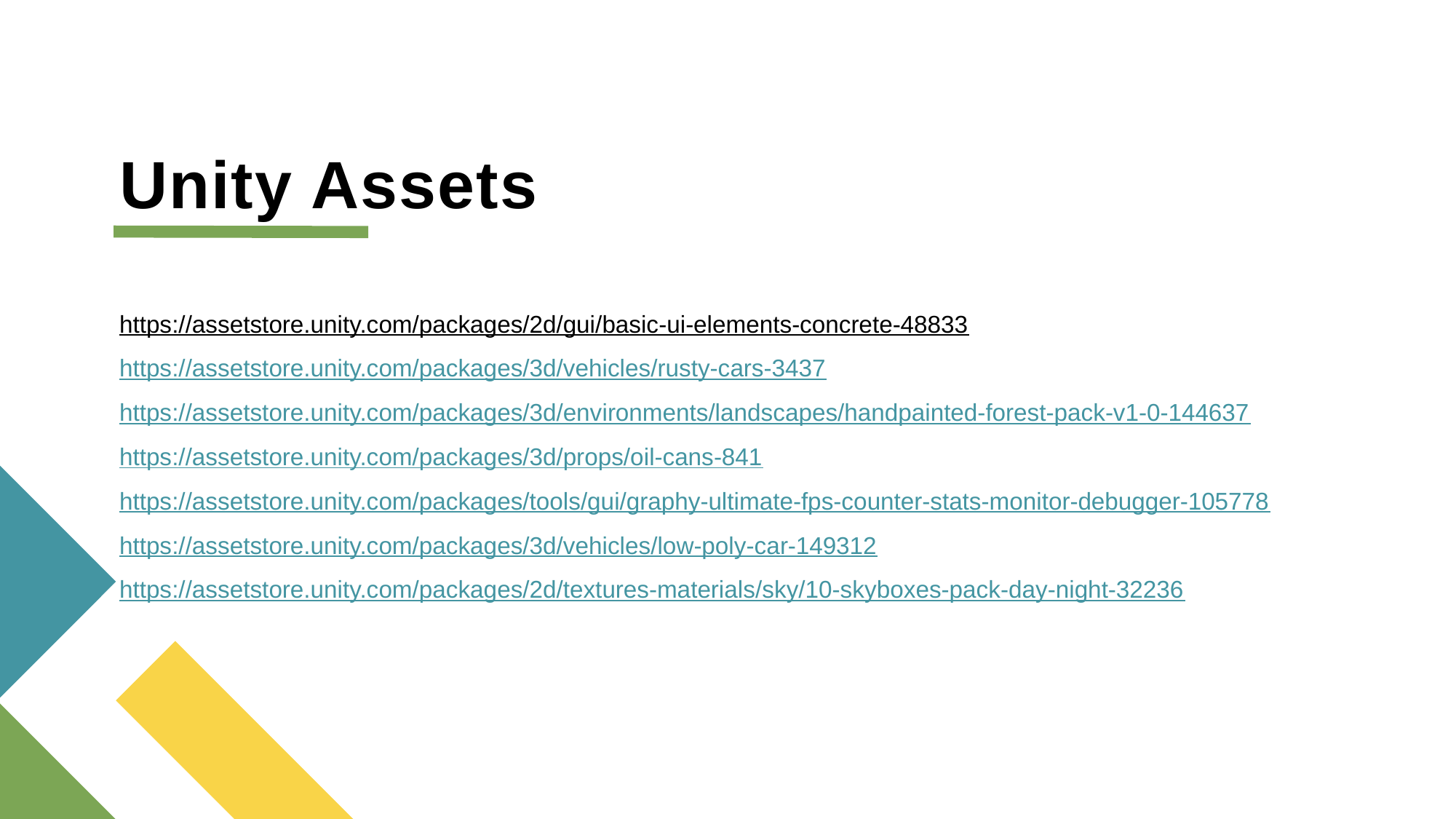

# Unity Assets
https://assetstore.unity.com/packages/2d/gui/basic-ui-elements-concrete-48833
https://assetstore.unity.com/packages/3d/vehicles/rusty-cars-3437
https://assetstore.unity.com/packages/3d/environments/landscapes/handpainted-forest-pack-v1-0-144637
https://assetstore.unity.com/packages/3d/props/oil-cans-841
https://assetstore.unity.com/packages/tools/gui/graphy-ultimate-fps-counter-stats-monitor-debugger-105778
https://assetstore.unity.com/packages/3d/vehicles/low-poly-car-149312
https://assetstore.unity.com/packages/2d/textures-materials/sky/10-skyboxes-pack-day-night-32236